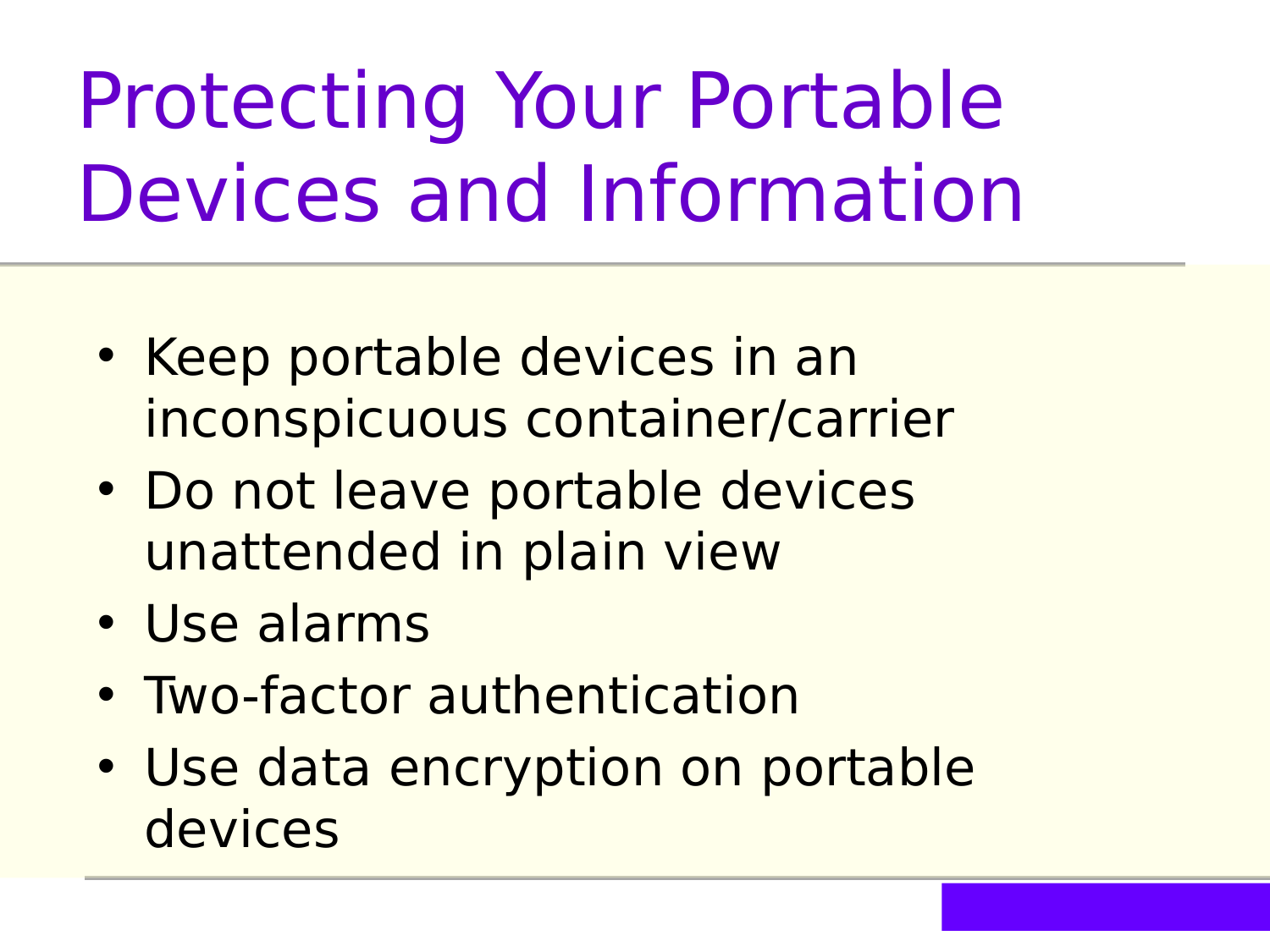

Protecting Your Portable Devices and Information
Keep portable devices in an inconspicuous container/carrier
Do not leave portable devices unattended in plain view
Use alarms
Two-factor authentication
Use data encryption on portable devices